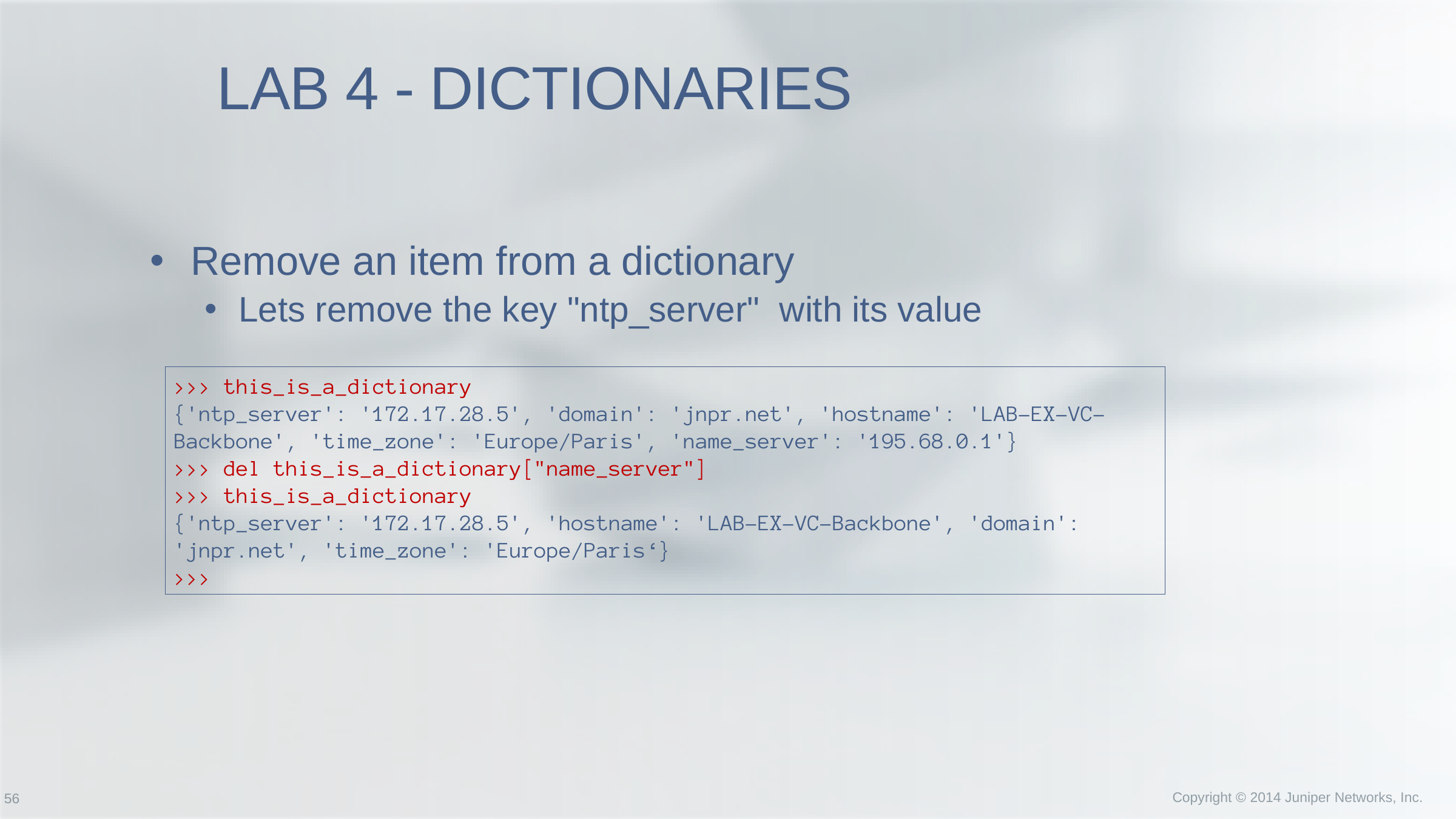

# LAB 4 - DICTIONARIES
Remove an item from a dictionary
Lets remove the key "ntp_server"  with its value
>>> this_is_a_dictionary
{'ntp_server': '172.17.28.5', 'domain': 'jnpr.net', 'hostname': 'LAB-EX-VC-Backbone', 'time_zone': 'Europe/Paris', 'name_server': '195.68.0.1'}
>>> del this_is_a_dictionary["name_server"]
>>> this_is_a_dictionary
{'ntp_server': '172.17.28.5', 'hostname': 'LAB-EX-VC-Backbone', 'domain': 'jnpr.net', 'time_zone': 'Europe/Paris‘}
>>>